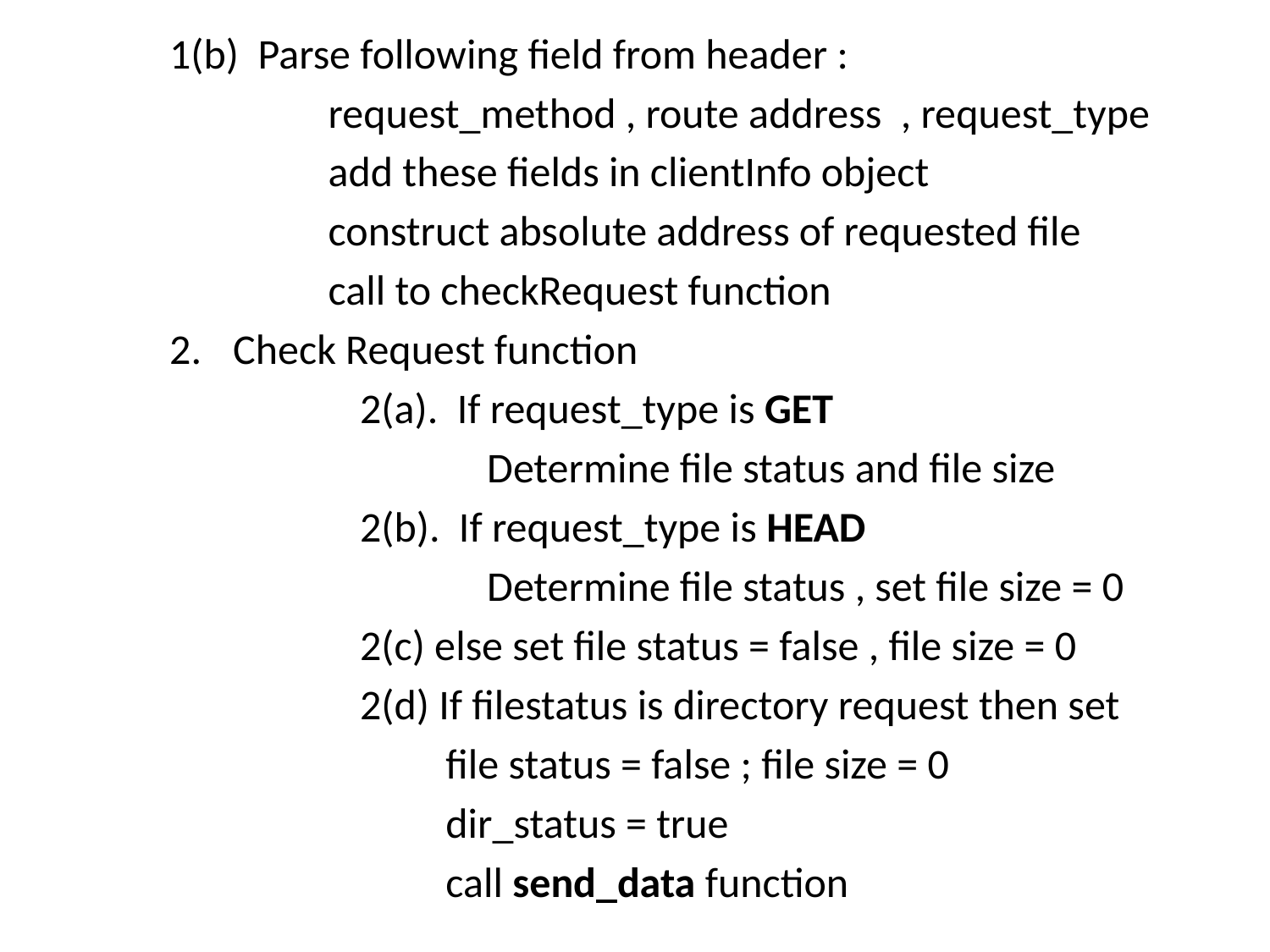

1(b)  Parse following field from header :
		request_method , route address  , request_type
		add these fields in clientInfo object
		construct absolute address of requested file
		call to checkRequest function
Check Request function
		2(a).  If request_type is GET
			Determine file status and file size
		2(b).  If request_type is HEAD
			Determine file status , set file size = 0
		2(c) else set file status = false , file size = 0
		2(d) If filestatus is directory request then set
		         file status = false ; file size = 0
   		         dir_status = true
		         call send_data function